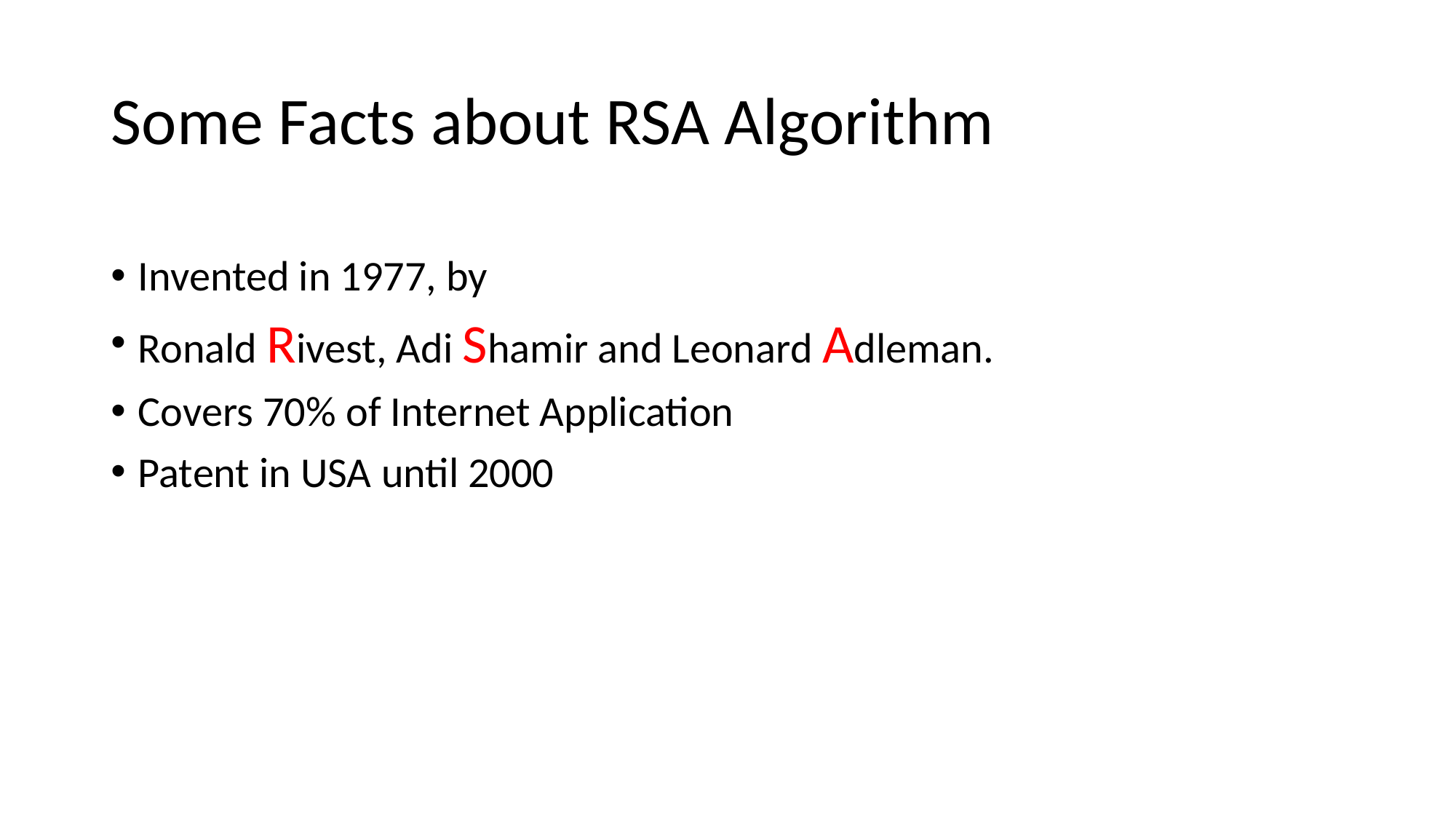

# Some Facts about RSA Algorithm
Invented in 1977, by
Ronald Rivest, Adi Shamir and Leonard Adleman.
Covers 70% of Internet Application
Patent in USA until 2000